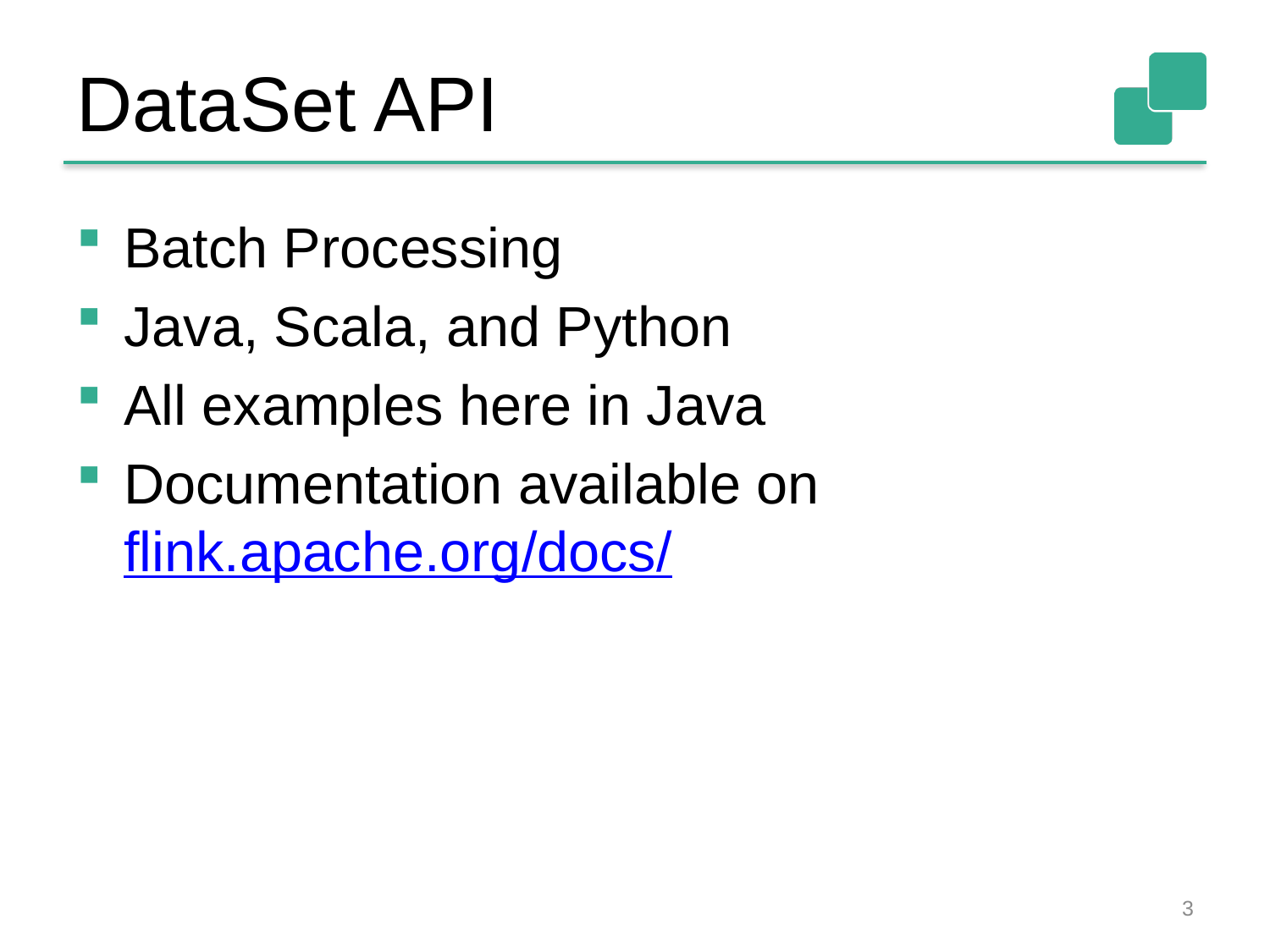

# DataSet API
Batch Processing
Java, Scala, and Python
All examples here in Java
Documentation available on flink.apache.org/docs/

3